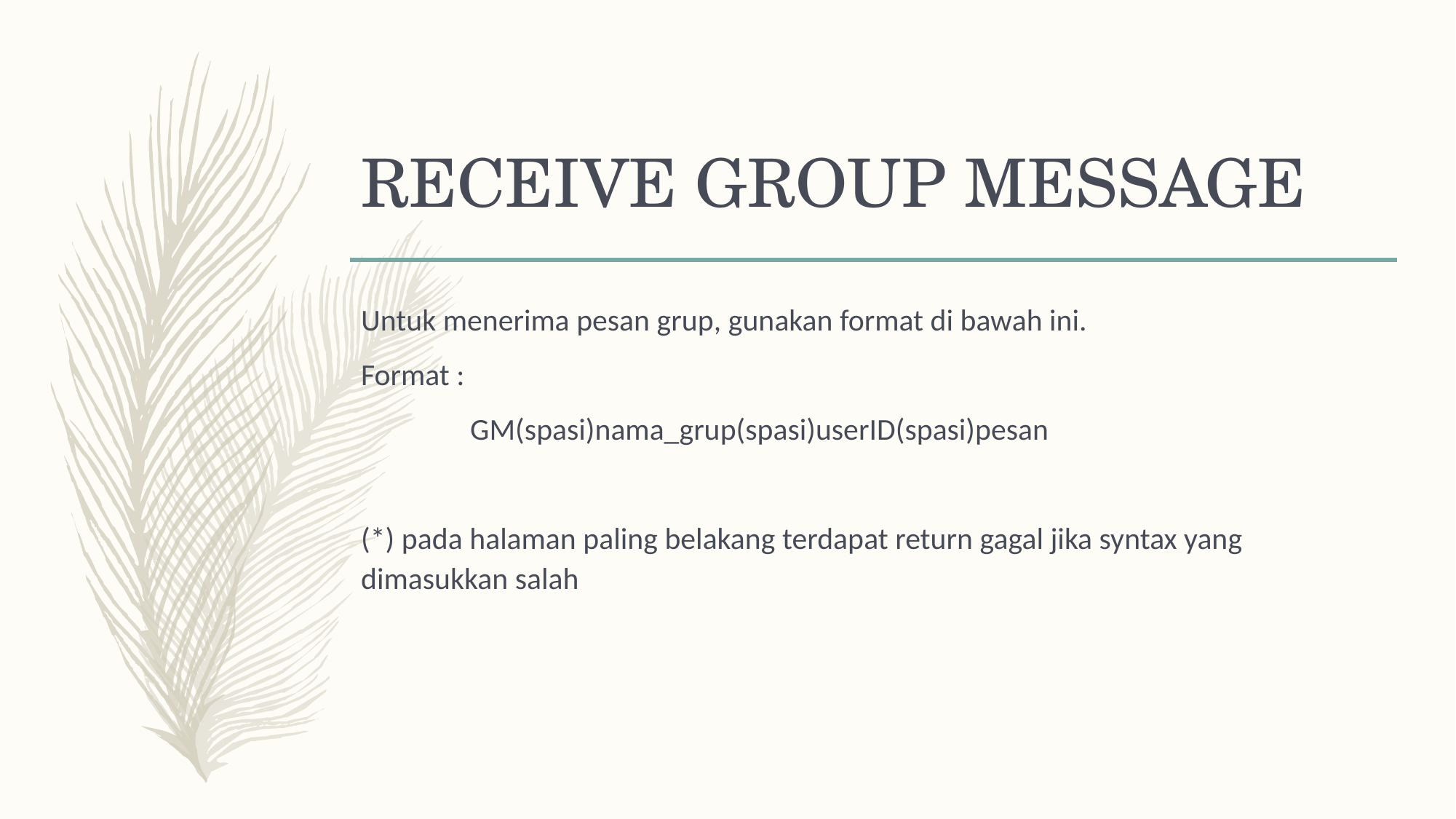

# RECEIVE GROUP MESSAGE
Untuk menerima pesan grup, gunakan format di bawah ini.
Format :
	GM(spasi)nama_grup(spasi)userID(spasi)pesan

(*) pada halaman paling belakang terdapat return gagal jika syntax yang dimasukkan salah